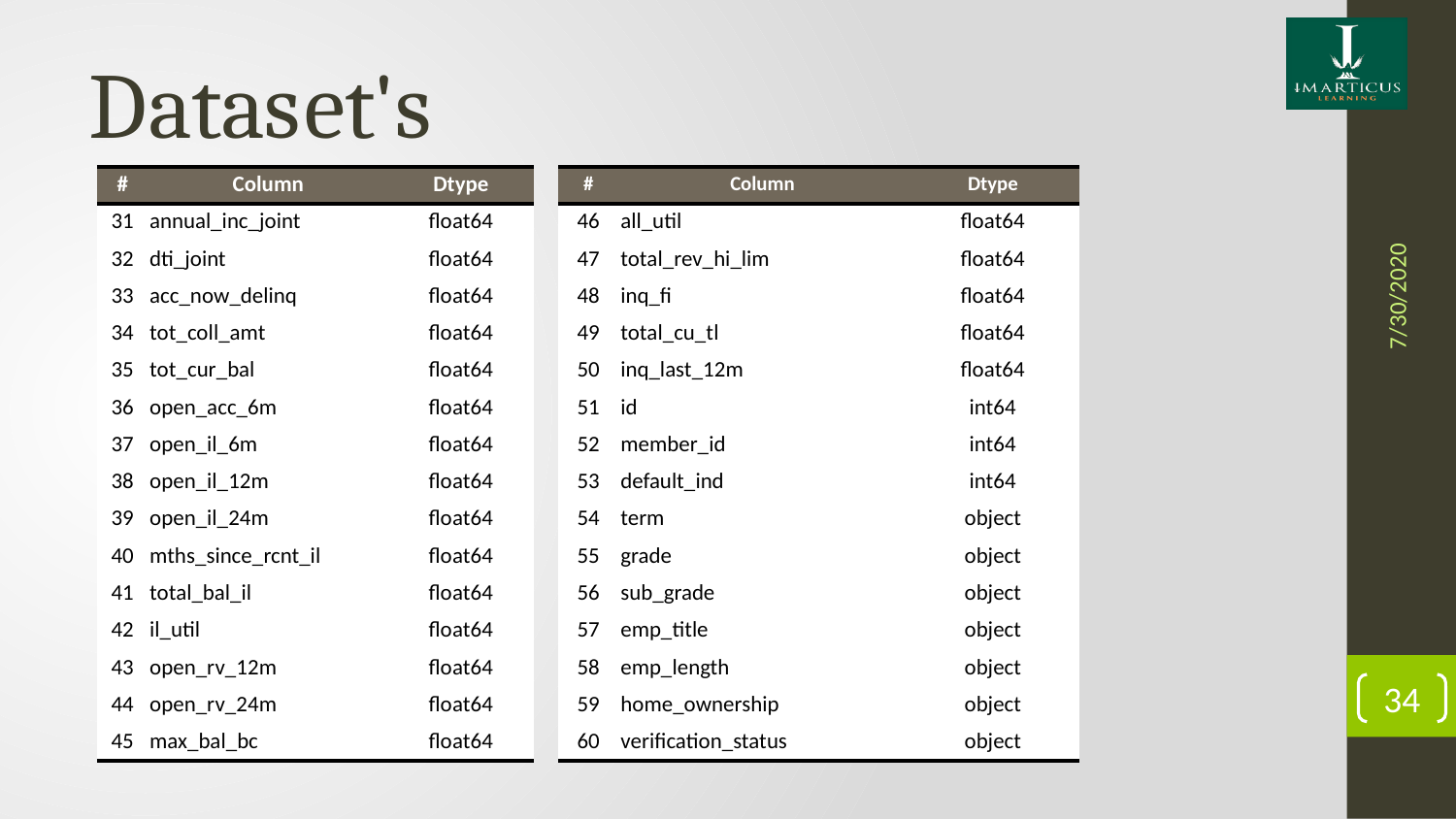

# Dataset's
| # | Column | Dtype |
| --- | --- | --- |
| 31 | annual\_inc\_joint | float64 |
| 32 | dti\_joint | float64 |
| 33 | acc\_now\_delinq | float64 |
| 34 | tot\_coll\_amt | float64 |
| 35 | tot\_cur\_bal | float64 |
| 36 | open\_acc\_6m | float64 |
| 37 | open\_il\_6m | float64 |
| 38 | open\_il\_12m | float64 |
| 39 | open\_il\_24m | float64 |
| 40 | mths\_since\_rcnt\_il | float64 |
| 41 | total\_bal\_il | float64 |
| 42 | il\_util | float64 |
| 43 | open\_rv\_12m | float64 |
| 44 | open\_rv\_24m | float64 |
| 45 | max\_bal\_bc | float64 |
| # | Column | Dtype |
| --- | --- | --- |
| 46 | all\_util | float64 |
| 47 | total\_rev\_hi\_lim | float64 |
| 48 | inq\_fi | float64 |
| 49 | total\_cu\_tl | float64 |
| 50 | inq\_last\_12m | float64 |
| 51 | id | int64 |
| 52 | member\_id | int64 |
| 53 | default\_ind | int64 |
| 54 | term | object |
| 55 | grade | object |
| 56 | sub\_grade | object |
| 57 | emp\_title | object |
| 58 | emp\_length | object |
| 59 | home\_ownership | object |
| 60 | verification\_status | object |
7/30/2020

34